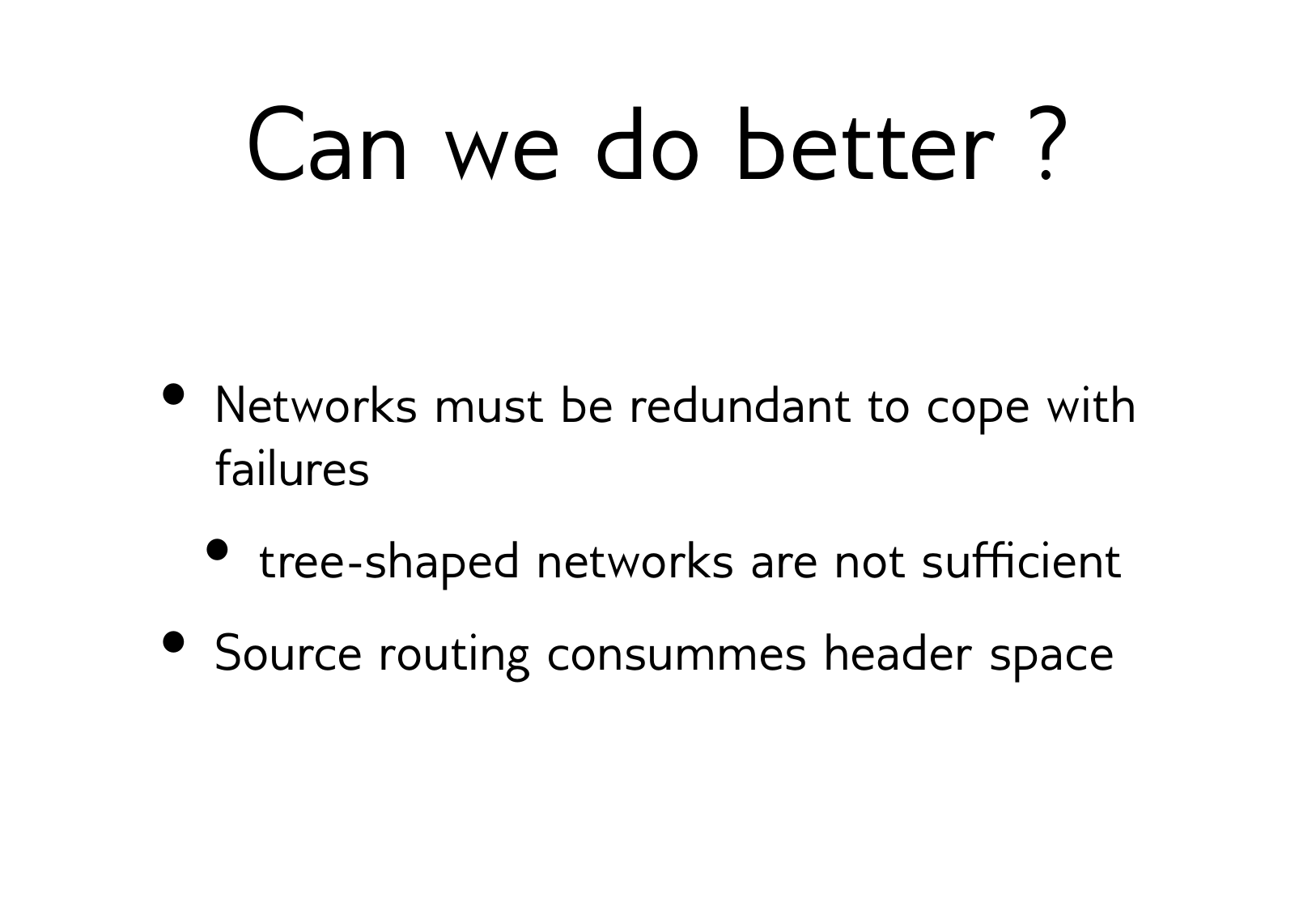

# Can we do better ?
Networks must be redundant to cope with failures
tree-shaped networks are not sufficient
Source routing consummes header space